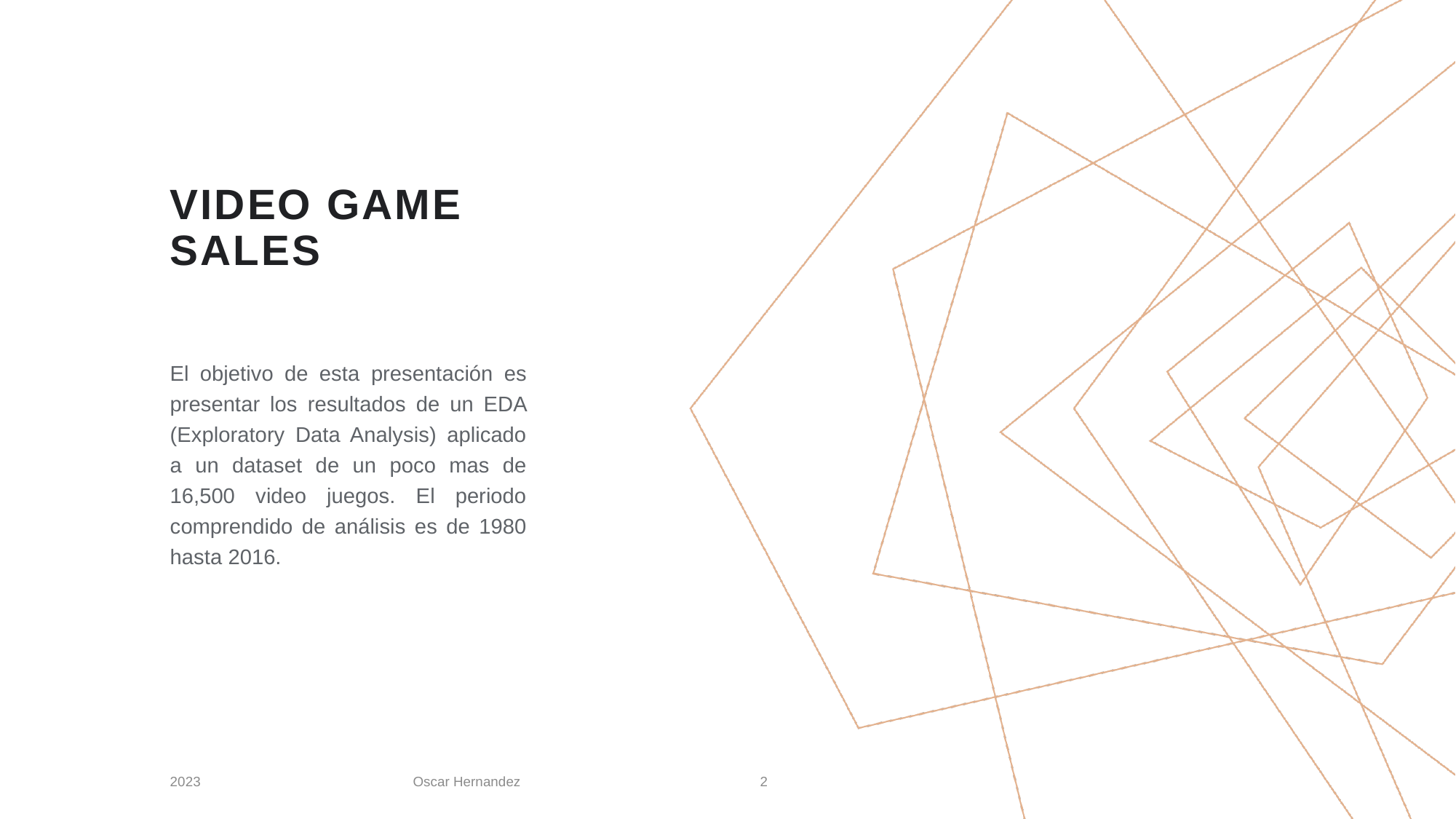

# Video Game Sales
El objetivo de esta presentación es presentar los resultados de un EDA (Exploratory Data Analysis) aplicado a un dataset de un poco mas de 16,500 video juegos. El periodo comprendido de análisis es de 1980 hasta 2016.
Oscar Hernandez
2023
2